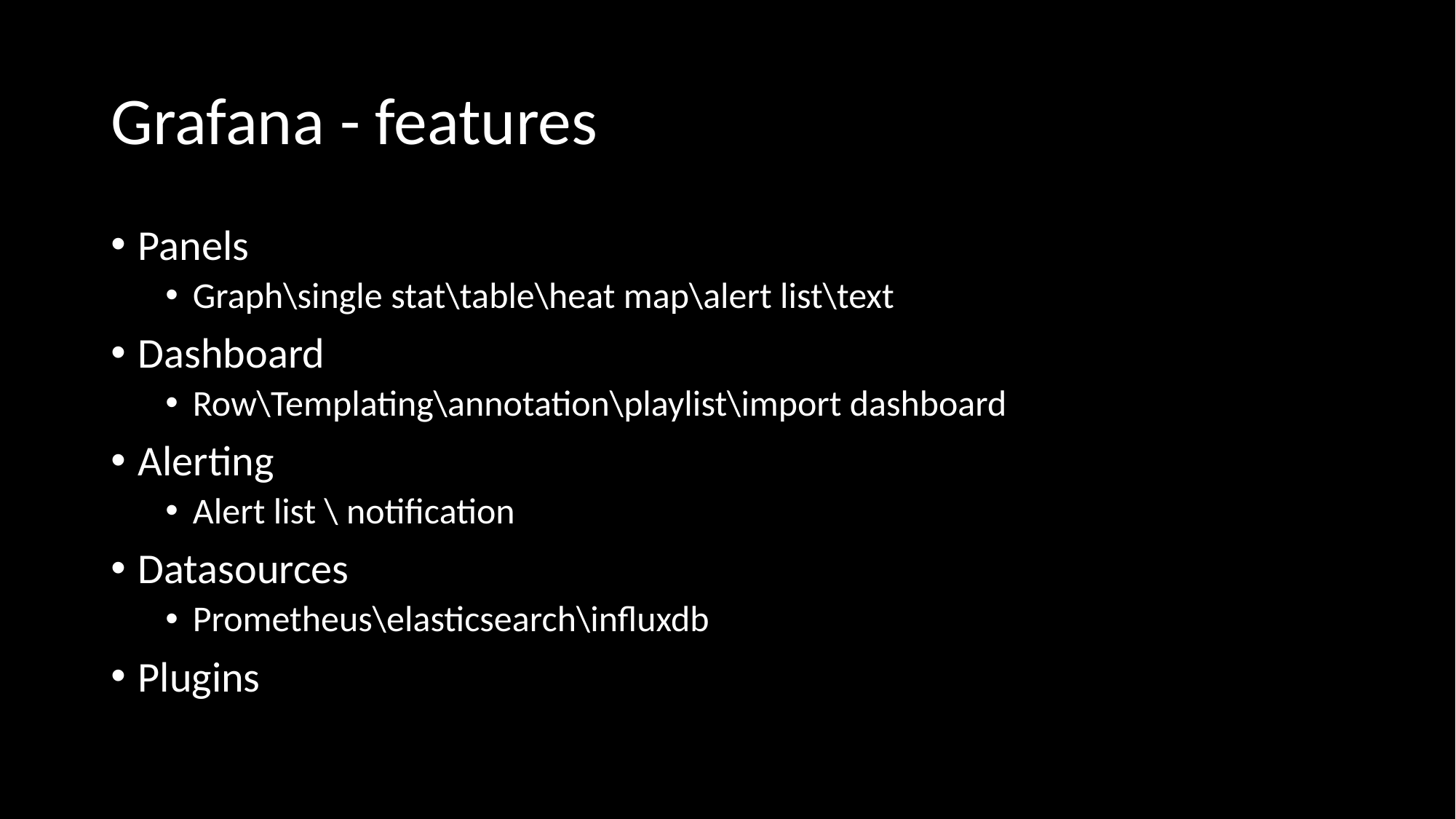

# Grafana - features
Panels
Graph\single stat\table\heat map\alert list\text
Dashboard
Row\Templating\annotation\playlist\import dashboard
Alerting
Alert list \ notification
Datasources
Prometheus\elasticsearch\influxdb
Plugins